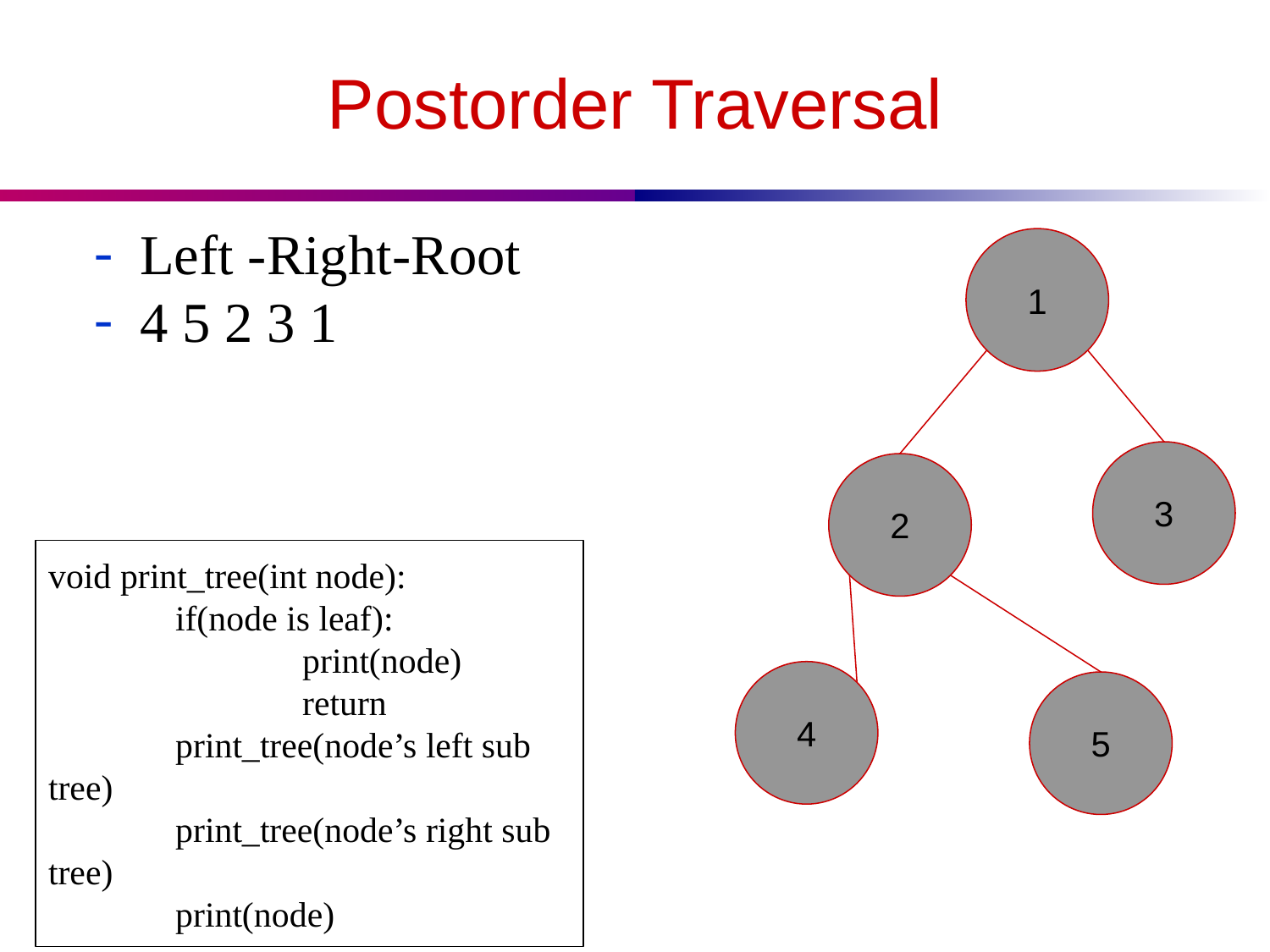

# Postorder Traversal
Left -Right-Root
4 5 2 3 1

1

3
2
void print_tree(int node):
	if(node is leaf):
		print(node)
		return
	print_tree(node’s left sub tree)
	print_tree(node’s right sub tree)
	print(node)
4
5